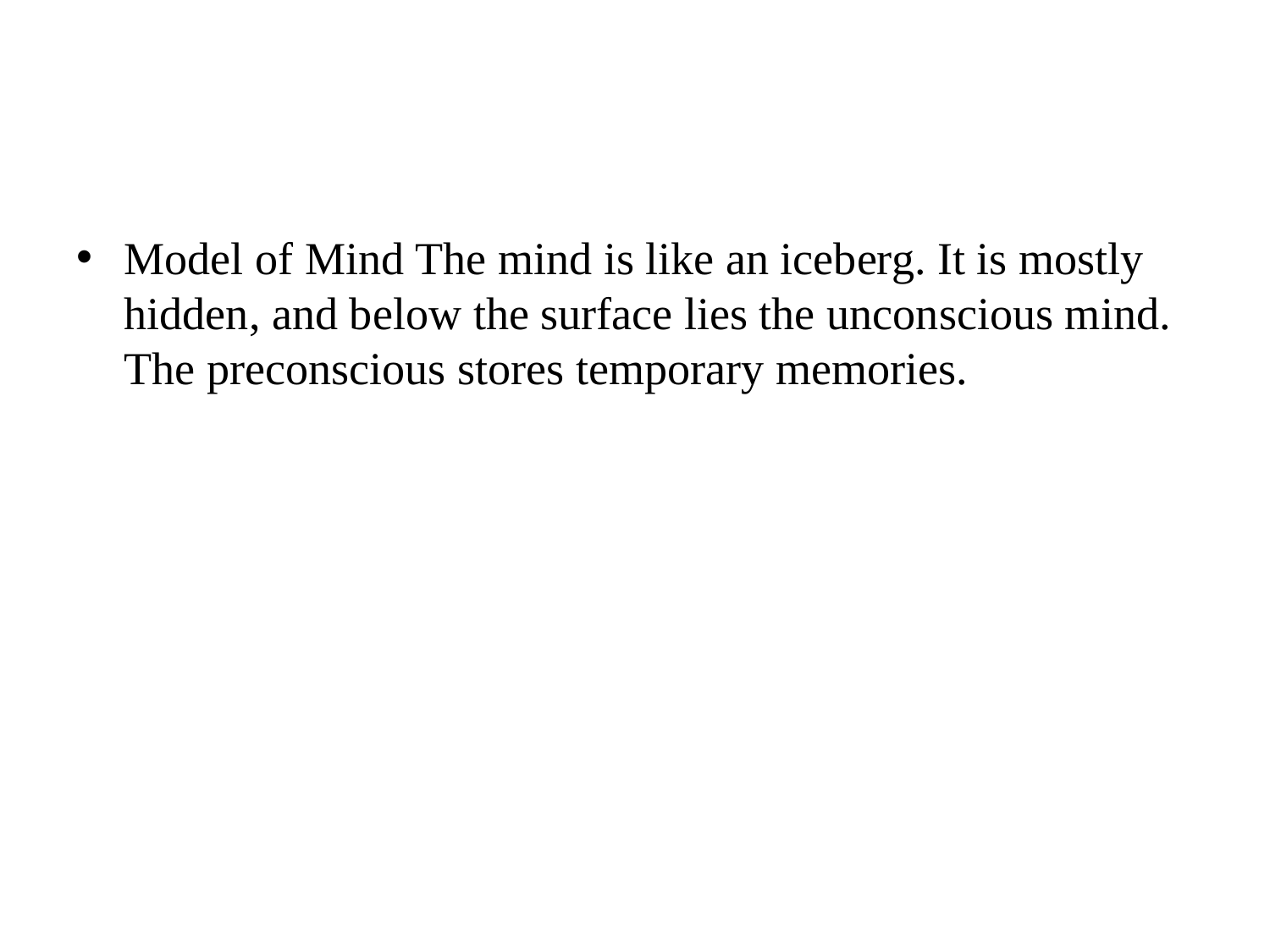

#
Model of Mind The mind is like an iceberg. It is mostly hidden, and below the surface lies the unconscious mind. The preconscious stores temporary memories.